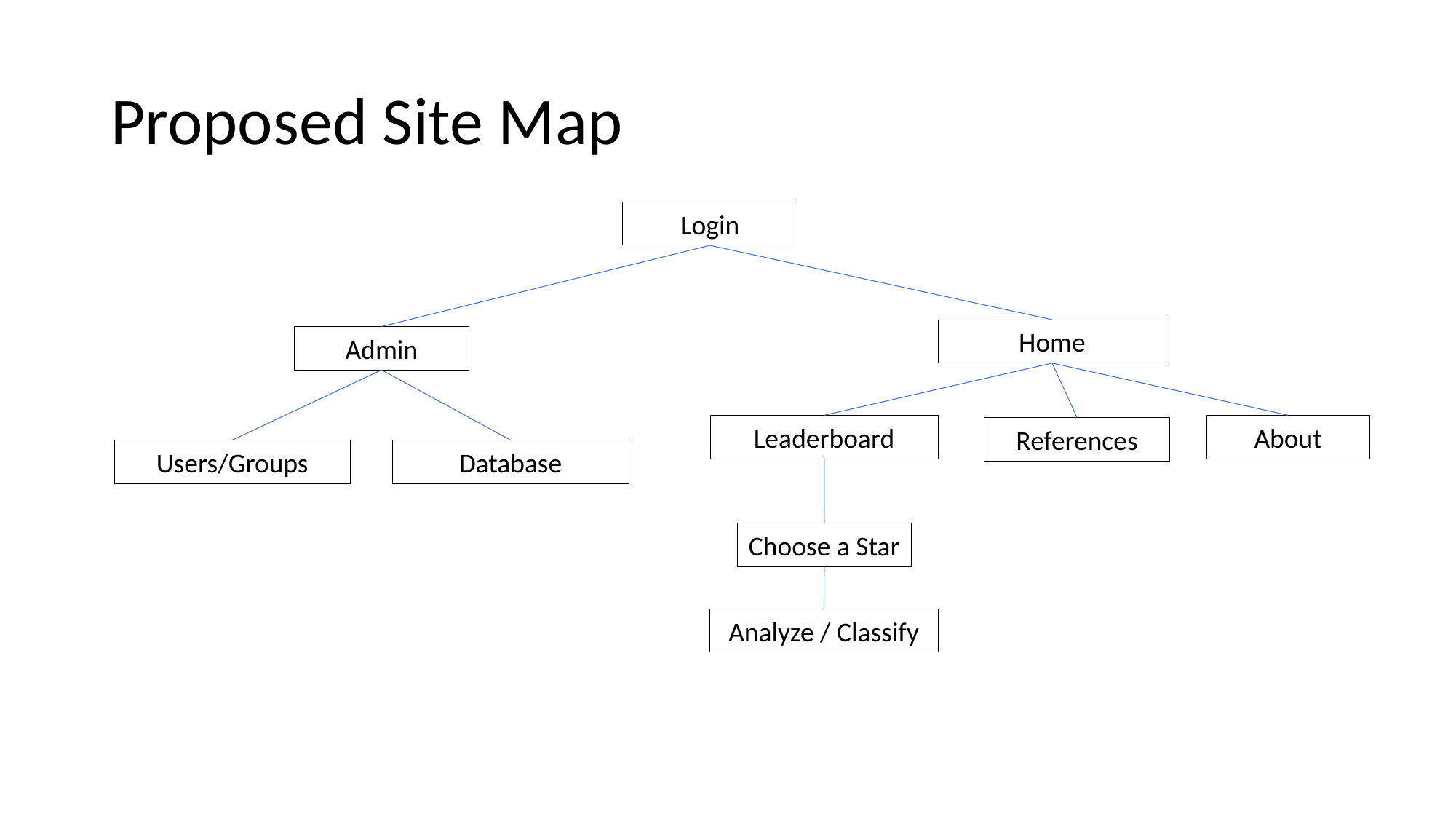

# Proposed Site Map
Login
Home
Admin
Leaderboard
About
References
Users/Groups
Database
Choose a Star
Analyze / Classify